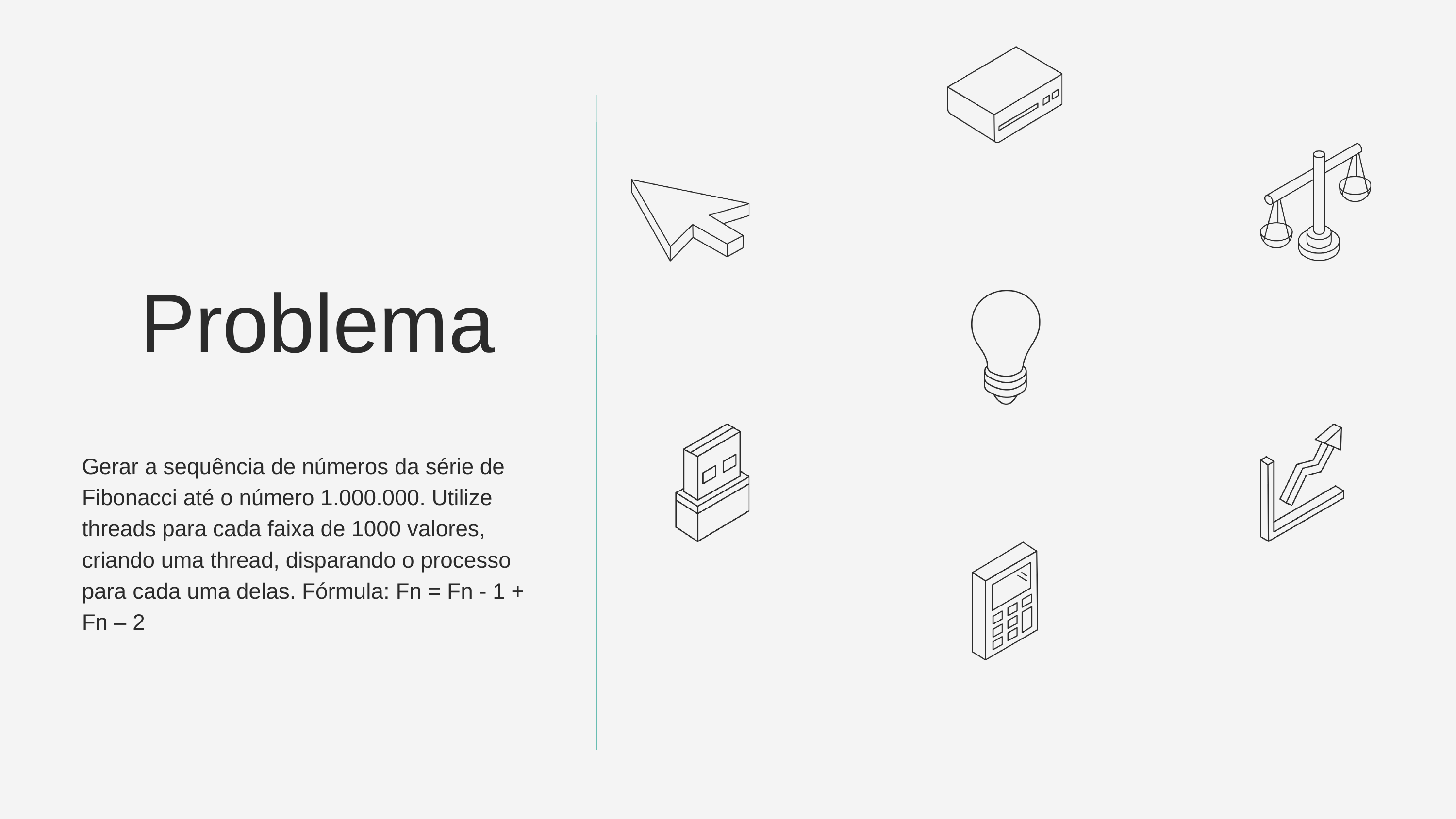

Problema
Gerar a sequência de números da série de Fibonacci até o número 1.000.000. Utilize threads para cada faixa de 1000 valores, criando uma thread, disparando o processo para cada uma delas. Fórmula: Fn = Fn - 1 + Fn – 2